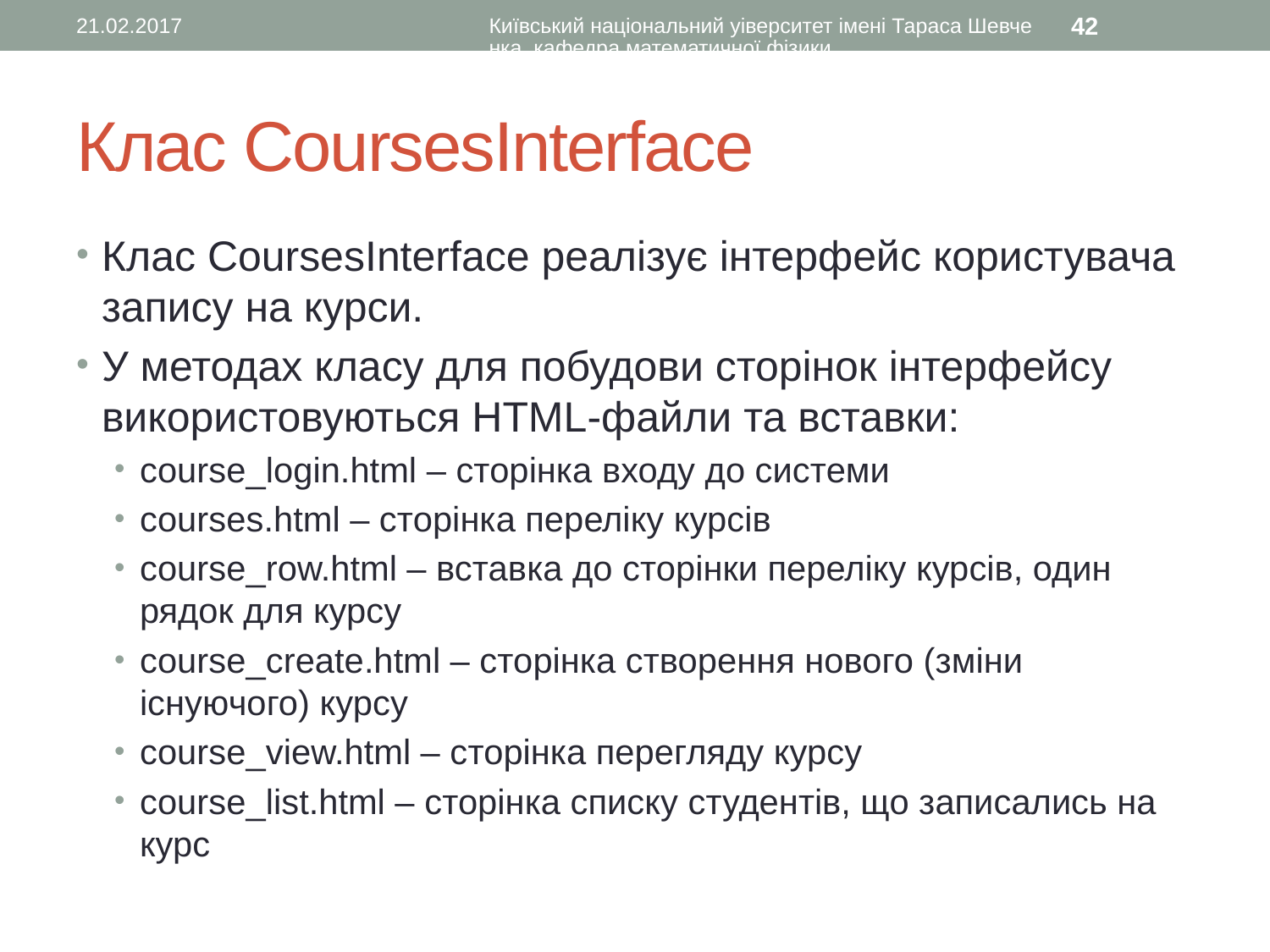

21.02.2017
Київський національний уіверситет імені Тараса Шевченка, кафедра математичної фізики
42
# Клас CoursesInterface
Клас CoursesInterface реалізує інтерфейс користувача запису на курси.
У методах класу для побудови сторінок інтерфейсу використовуються HTML-файли та вставки:
course_login.html – сторінка входу до системи
courses.html – сторінка переліку курсів
course_row.html – вставка до сторінки переліку курсів, один рядок для курсу
course_create.html – сторінка створення нового (зміни існуючого) курсу
course_view.html – сторінка перегляду курсу
course_list.html – сторінка списку студентів, що записались на курс